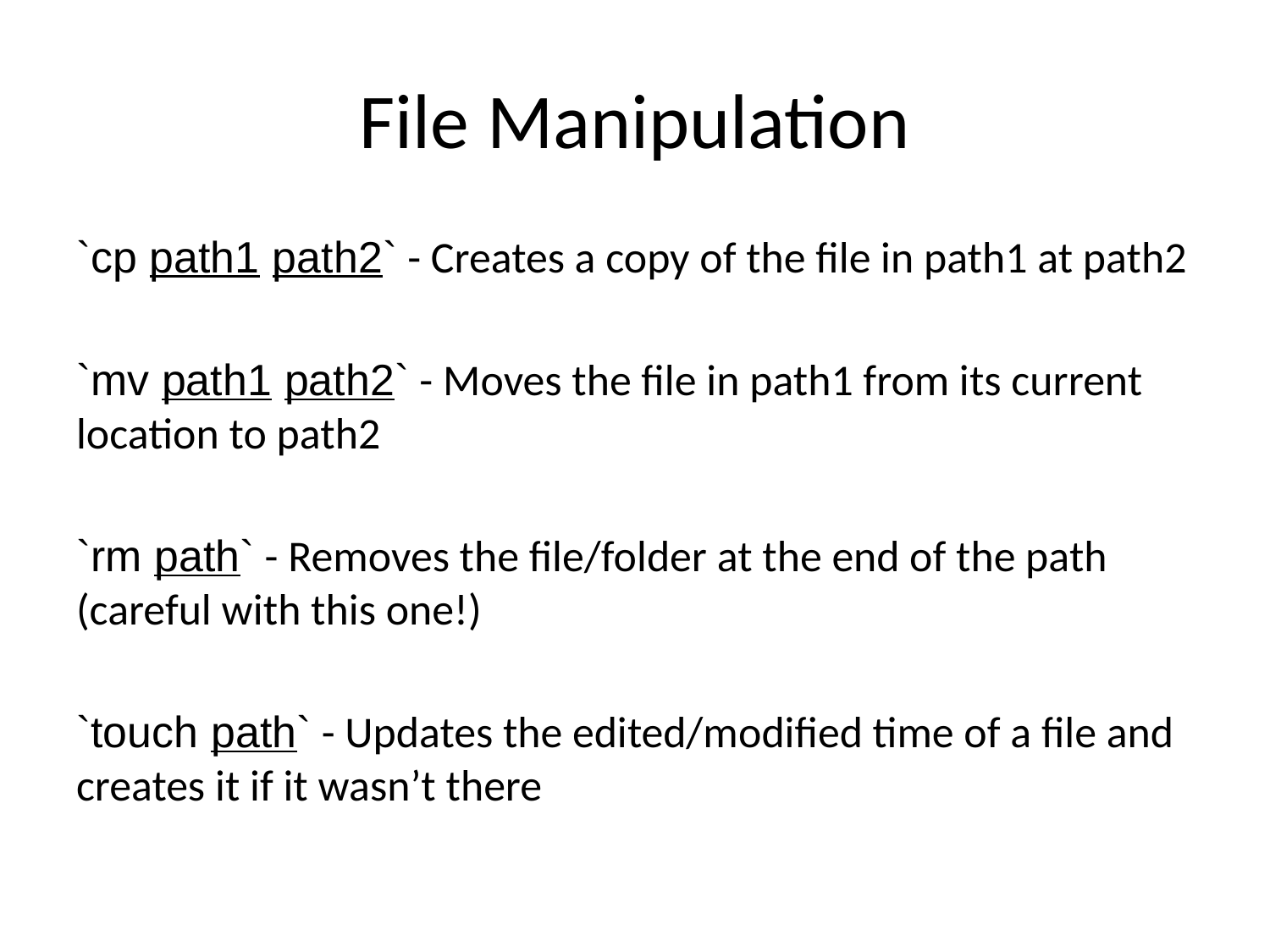

# File Manipulation
`cp path1 path2` - Creates a copy of the file in path1 at path2

`mv path1 path2` - Moves the file in path1 from its current location to path2

`rm path` - Removes the file/folder at the end of the path (careful with this one!)

`touch path` - Updates the edited/modified time of a file and creates it if it wasn’t there